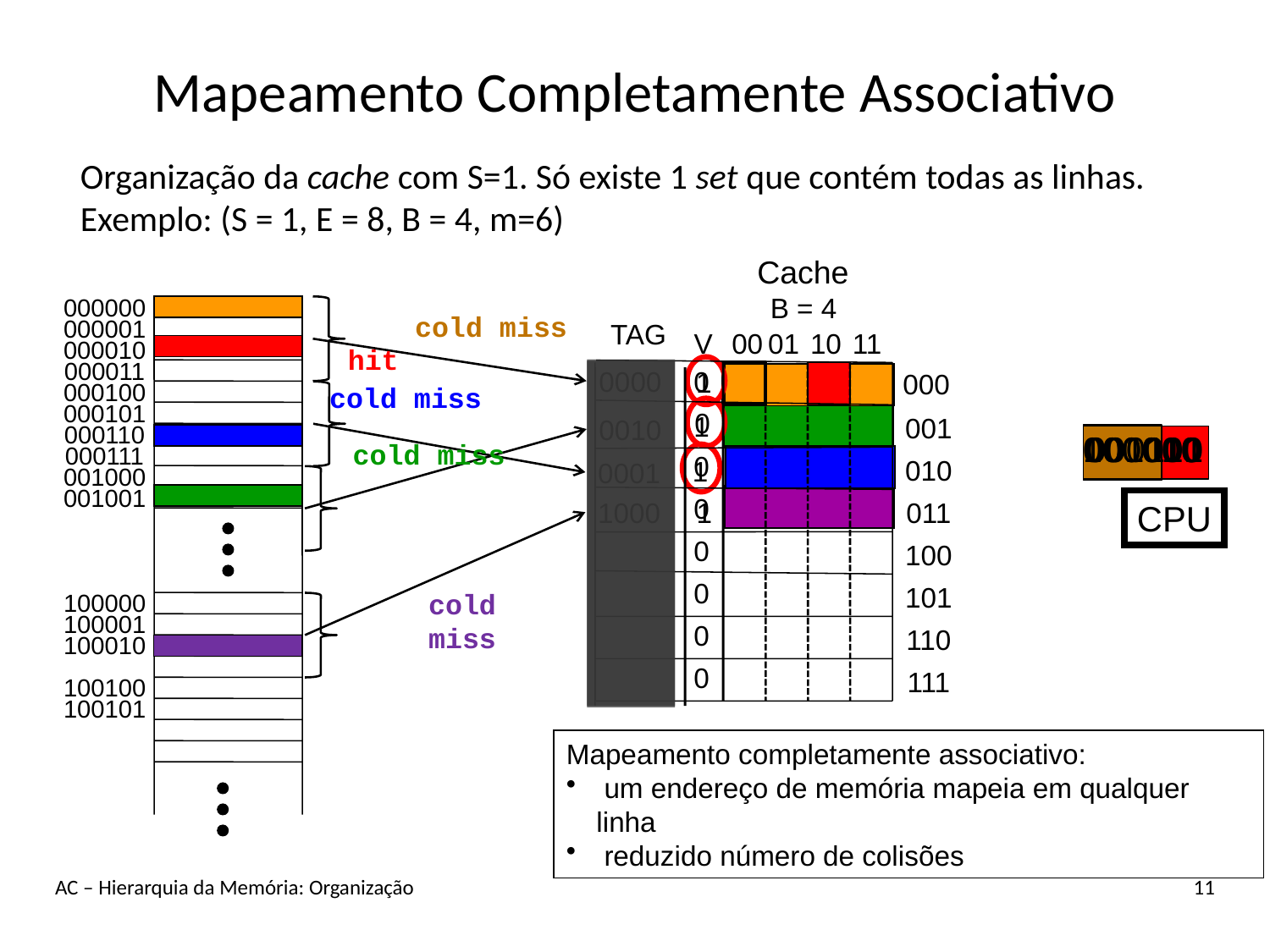

# Mapeamento Completamente Associativo
Organização da cache com S=1. Só existe 1 set que contém todas as linhas.
Exemplo: (S = 1, E = 8, B = 4, m=6)
Cache

000

001

010

011

100

101

110

111

B = 4
000000

cold miss
000001
Tag

V
00
01
10
11
000010

hit

000011

0000
0
1

000100
cold miss

000101

0

1

0010
000110
000000
100010
000010
001001
000110

cold miss
000111
0

1
0001
001000

001001

0

1000
1
CPU

0
0
cold
miss
100000

100001
0

100010

0

100100

100101

Mapeamento completamente associativo:
 um endereço de memória mapeia em qualquer linha
 reduzido número de colisões

AC – Hierarquia da Memória: Organização
11